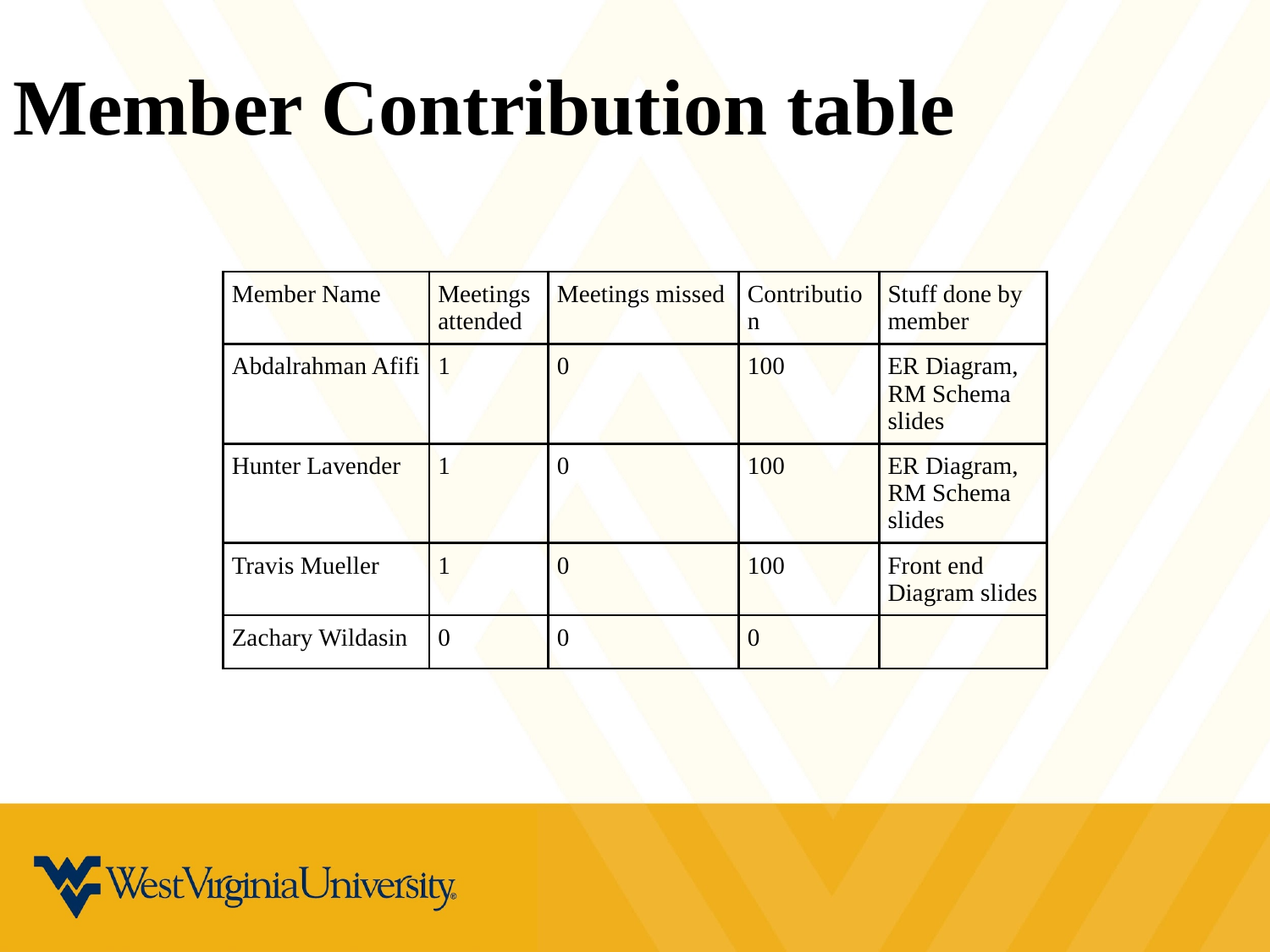

# Member Contribution table
| Member Name | Meetings attended | Meetings missed | Contribution | Stuff done by member |
| --- | --- | --- | --- | --- |
| Abdalrahman Afifi | 1 | 0 | 100 | ER Diagram, RM Schema slides |
| Hunter Lavender | 1 | 0 | 100 | ER Diagram, RM Schema slides |
| Travis Mueller | 1 | 0 | 100 | Front end Diagram slides |
| Zachary Wildasin | 0 | 0 | 0 |  |